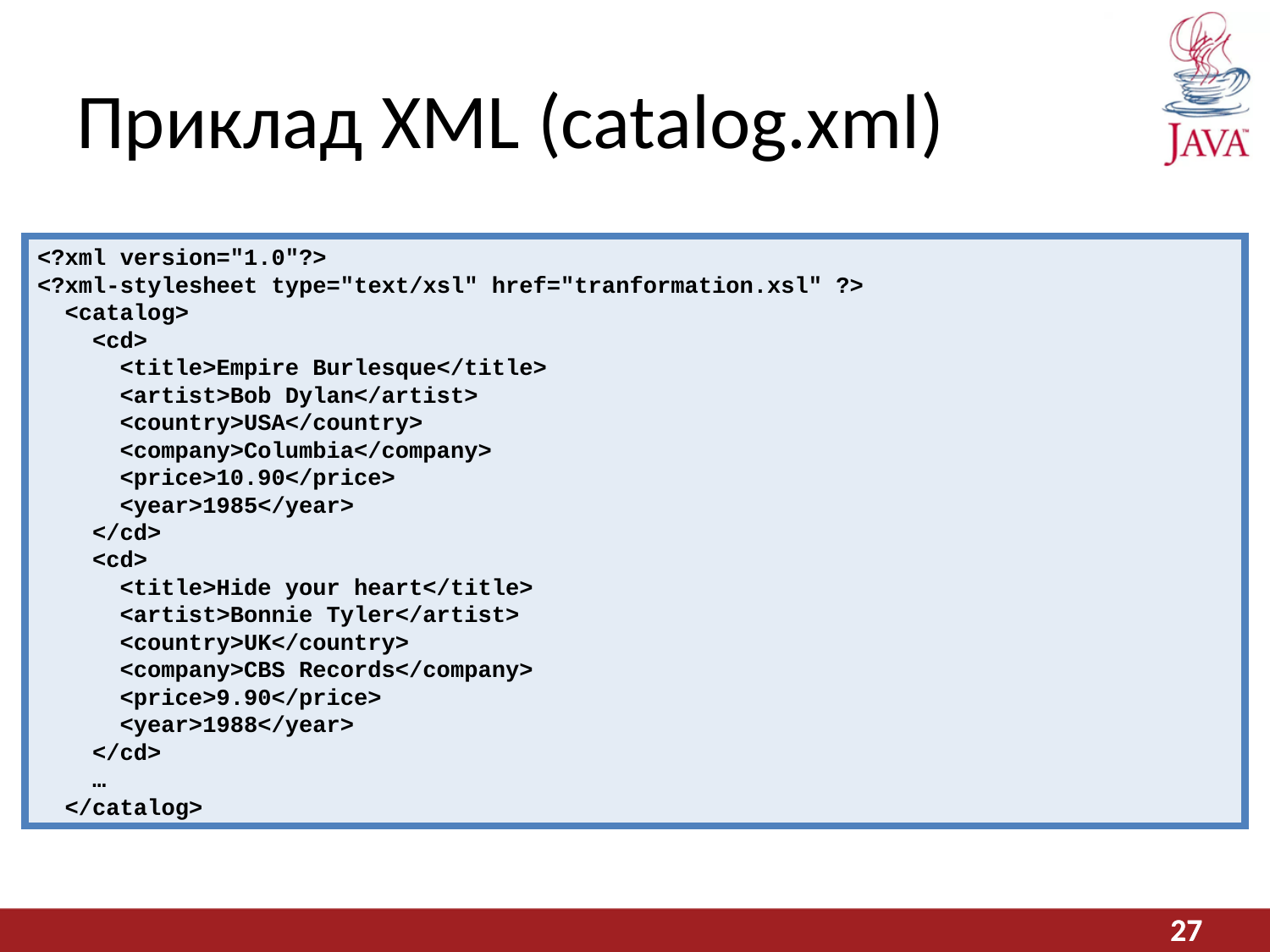

# Приклад XML (catalog.xml)
<?xml version="1.0"?>
<?xml-stylesheet type="text/xsl" href="tranformation.xsl" ?>
  <catalog>
    <cd>
      <title>Empire Burlesque</title>
      <artist>Bob Dylan</artist>
      <country>USA</country>
      <company>Columbia</company>
      <price>10.90</price>
      <year>1985</year>
    </cd>
    <cd>
      <title>Hide your heart</title>
      <artist>Bonnie Tyler</artist>
      <country>UK</country>
      <company>CBS Records</company>
      <price>9.90</price>
      <year>1988</year>
    </cd>
    …
  </catalog>